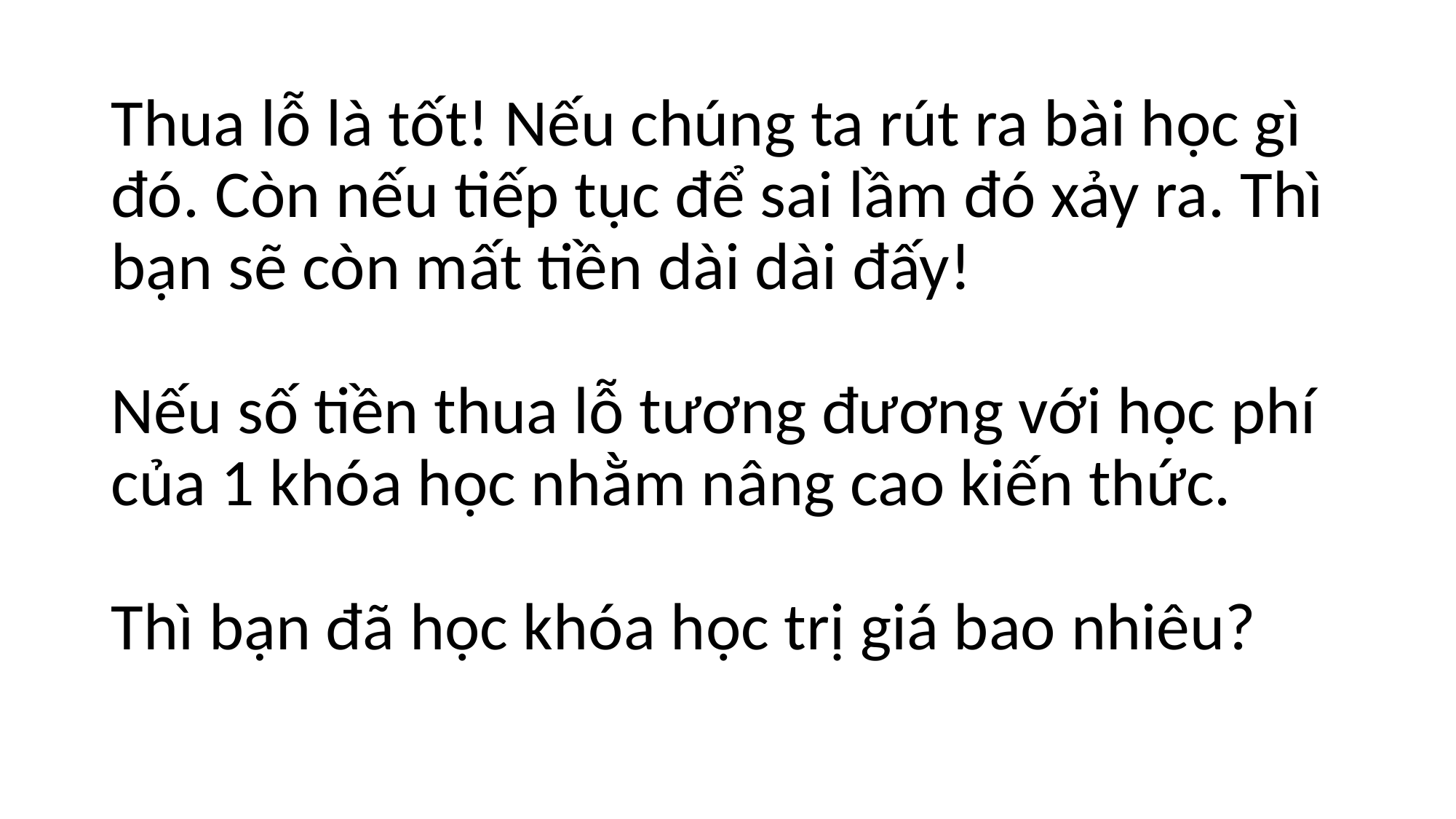

# Thua lỗ là tốt! Nếu chúng ta rút ra bài học gì đó. Còn nếu tiếp tục để sai lầm đó xảy ra. Thì bạn sẽ còn mất tiền dài dài đấy! Nếu số tiền thua lỗ tương đương với học phí của 1 khóa học nhằm nâng cao kiến thức. Thì bạn đã học khóa học trị giá bao nhiêu?